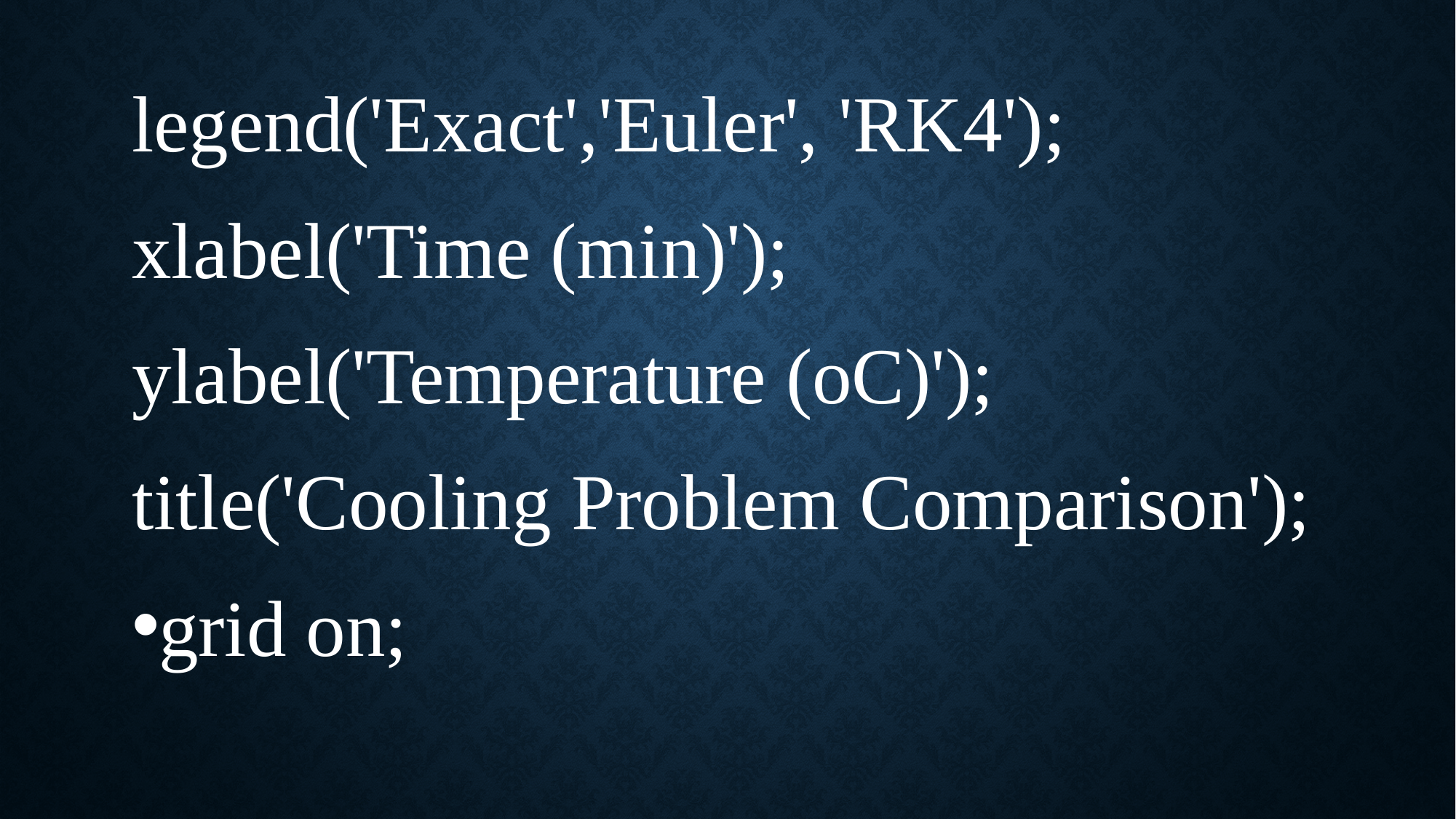

legend('Exact','Euler', 'RK4');
xlabel('Time (min)');
ylabel('Temperature (oC)');
title('Cooling Problem Comparison');
grid on;